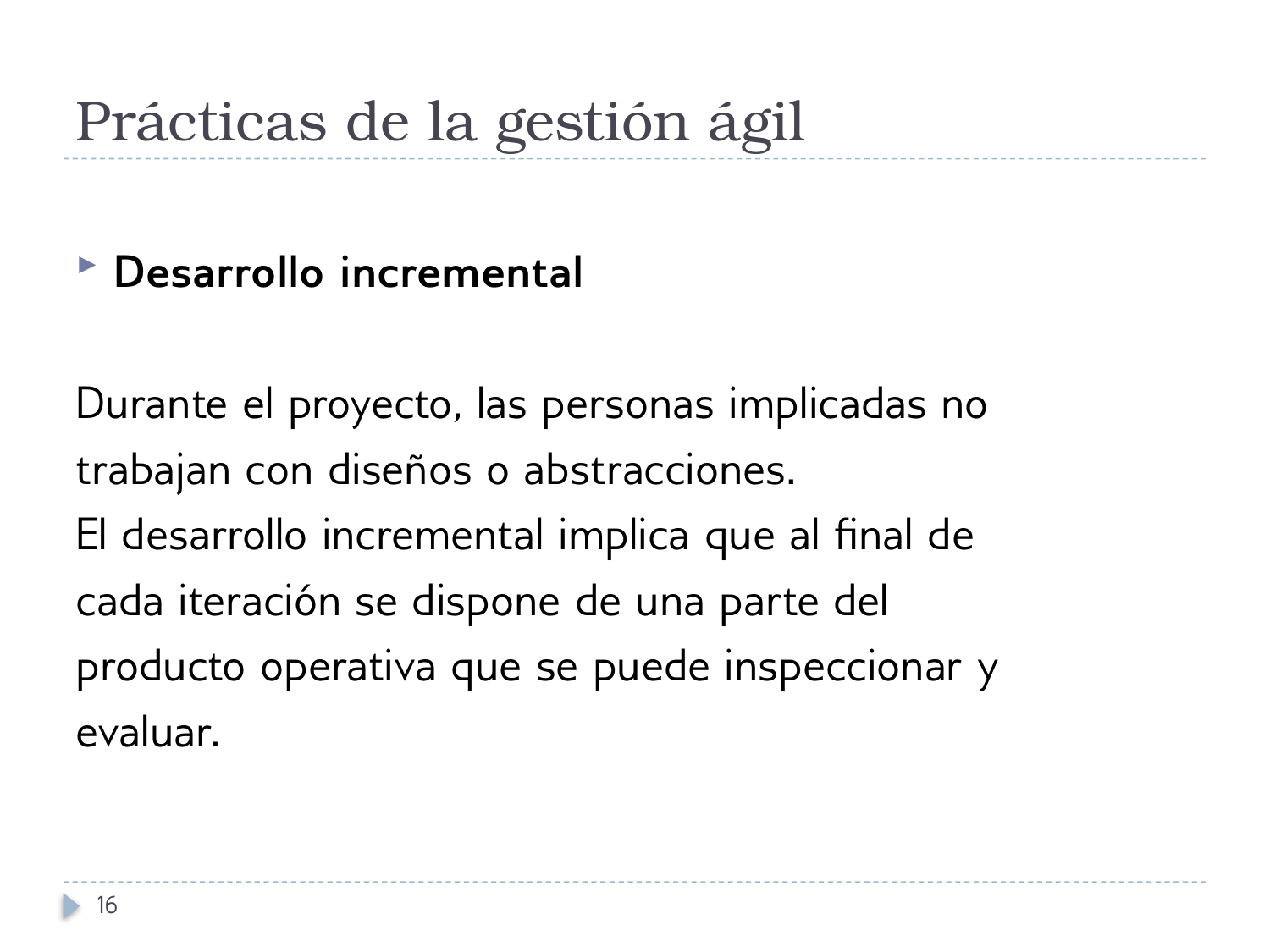

# Prácticas de la gestión ágil

Desarrollo incremental

Durante el proyecto, las personas implicadas no
trabajan con diseños o abstracciones.
El desarrollo incremental implica que al final de
cada iteración se dispone de una parte del
producto operativa que se puede inspeccionar y
evaluar.
16